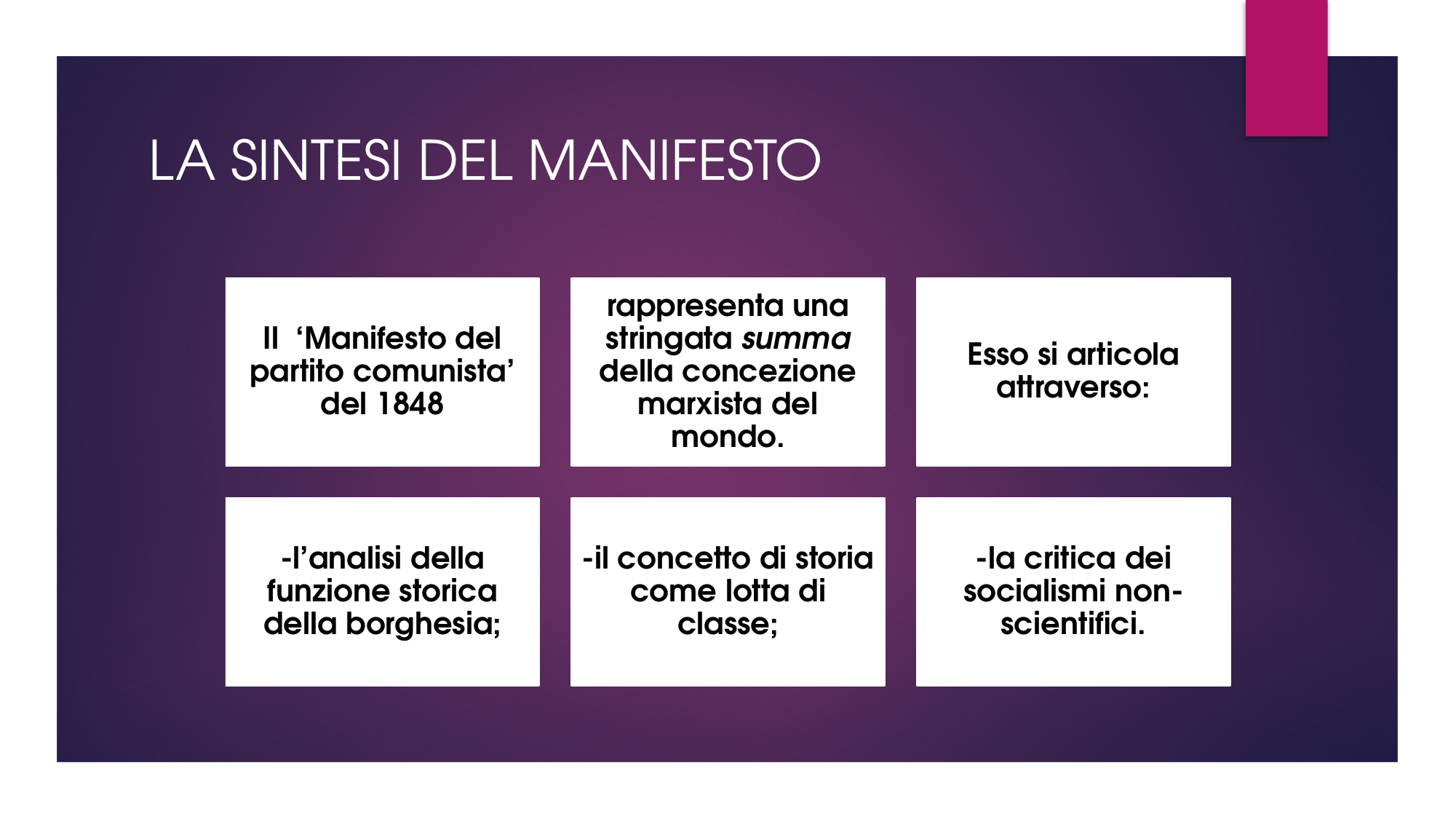

# LA SINTESI DEL MANIFESTO
Il  ‘Manifesto del partito comunista’ del 1848
rappresenta una stringata summa della concezione marxista del mondo.
Esso si articola attraverso:
-l’analisi della funzione storica della borghesia;
-il concetto di storia come lotta di classe;
-la critica dei socialismi non-scientifici.